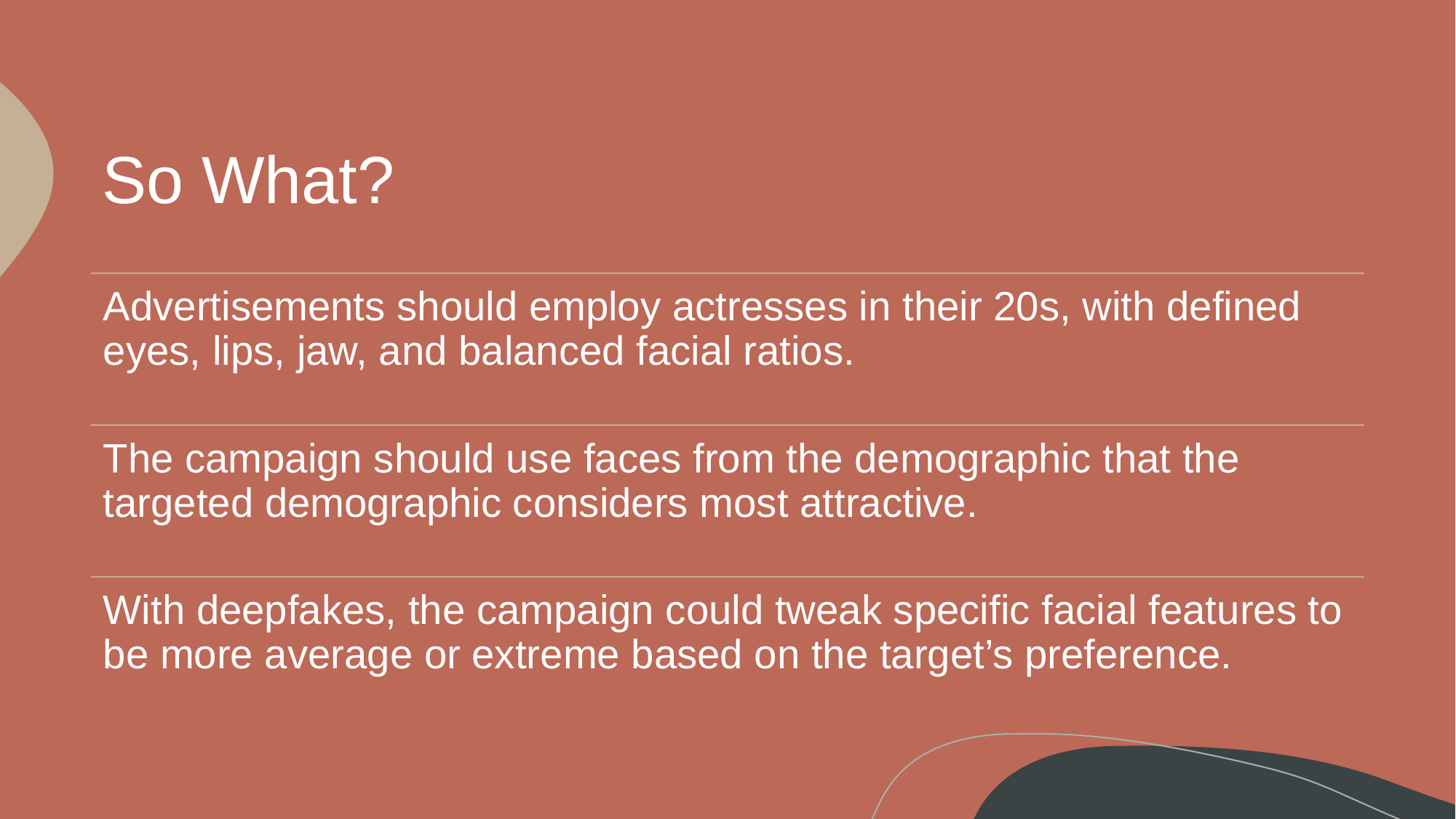

# So What?
Advertisements should employ actresses in their 20s, with defined eyes, lips, jaw, and balanced facial ratios.
The campaign should use faces from the demographic that the targeted demographic considers most attractive.
With deepfakes, the campaign could tweak specific facial features to be more average or extreme based on the target’s preference.